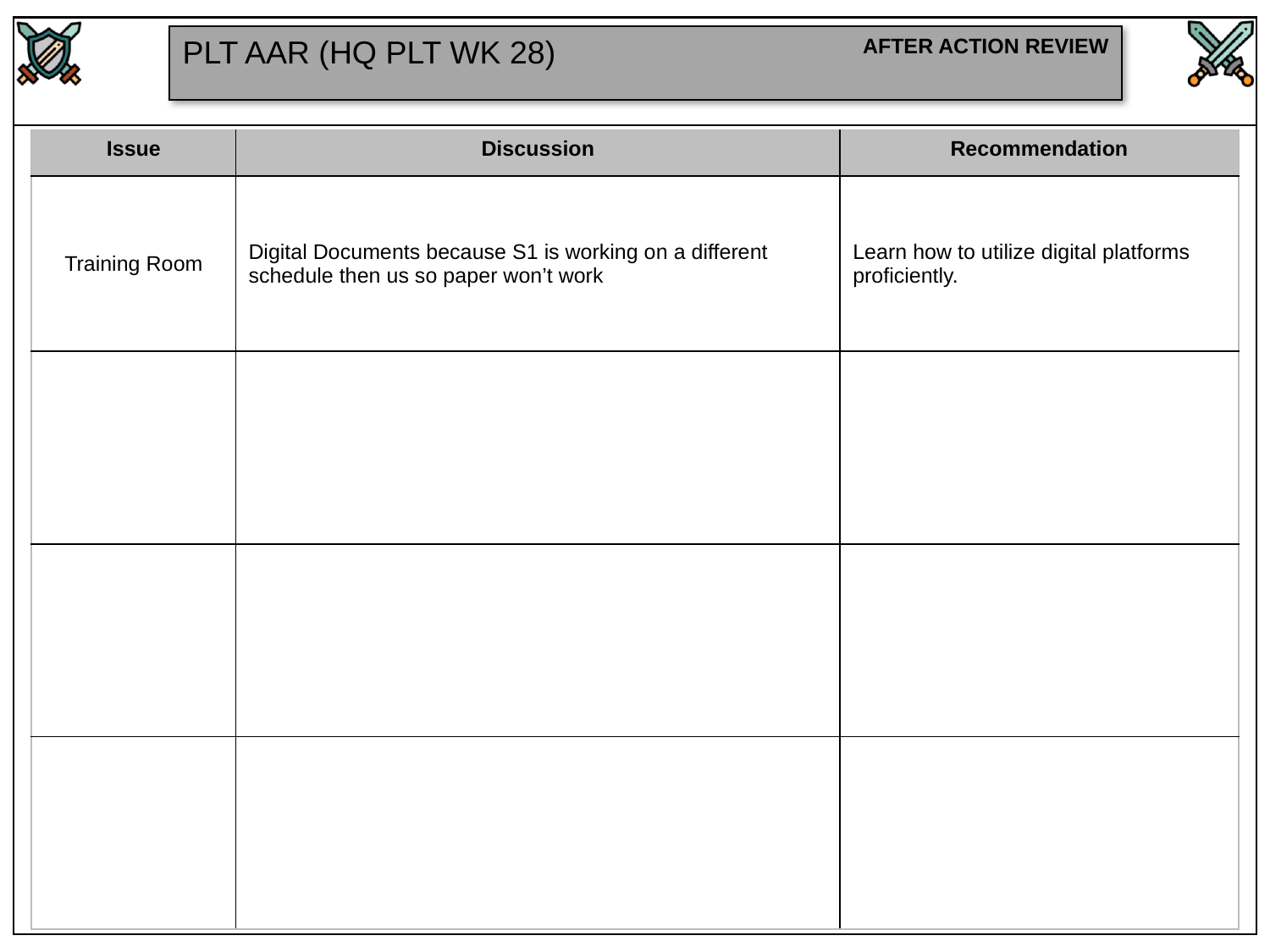

PLT AAR (HQ PLT WK 28)
| Issue | Discussion | Recommendation |
| --- | --- | --- |
| Training Room | Digital Documents because S1 is working on a different schedule then us so paper won’t work | Learn how to utilize digital platforms proficiently. |
|  |  |  |
|  |  |  |
|  |  |  |